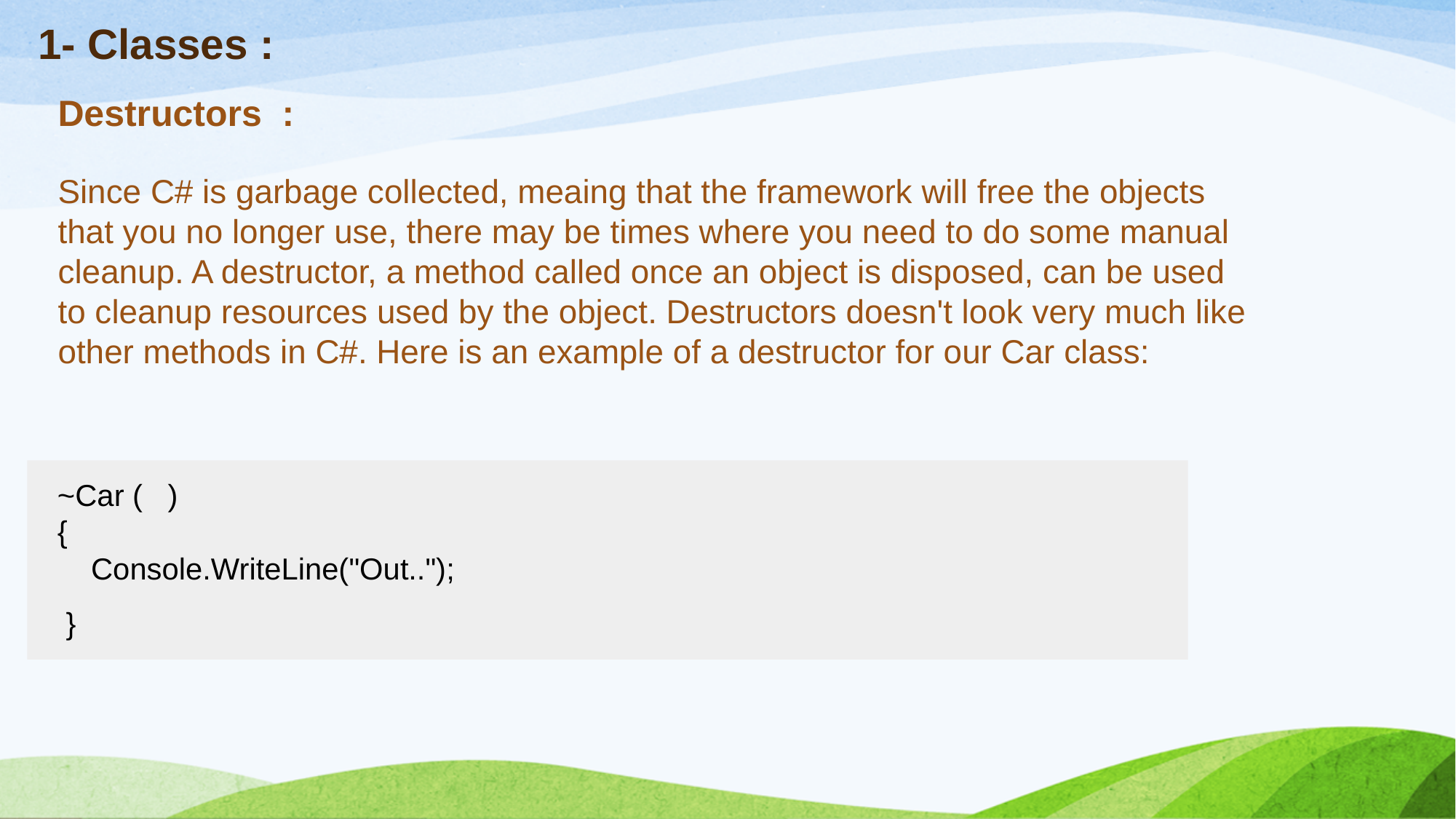

# 1- Classes :
Destructors  :

Since C# is garbage collected, meaing that the framework will free the objects that you no longer use, there may be times where you need to do some manual cleanup. A destructor, a method called once an object is disposed, can be used to cleanup resources used by the object. Destructors doesn't look very much like other methods in C#. Here is an example of a destructor for our Car class:

   ~Car (   )
   {
       Console.WriteLine("Out..");
    }